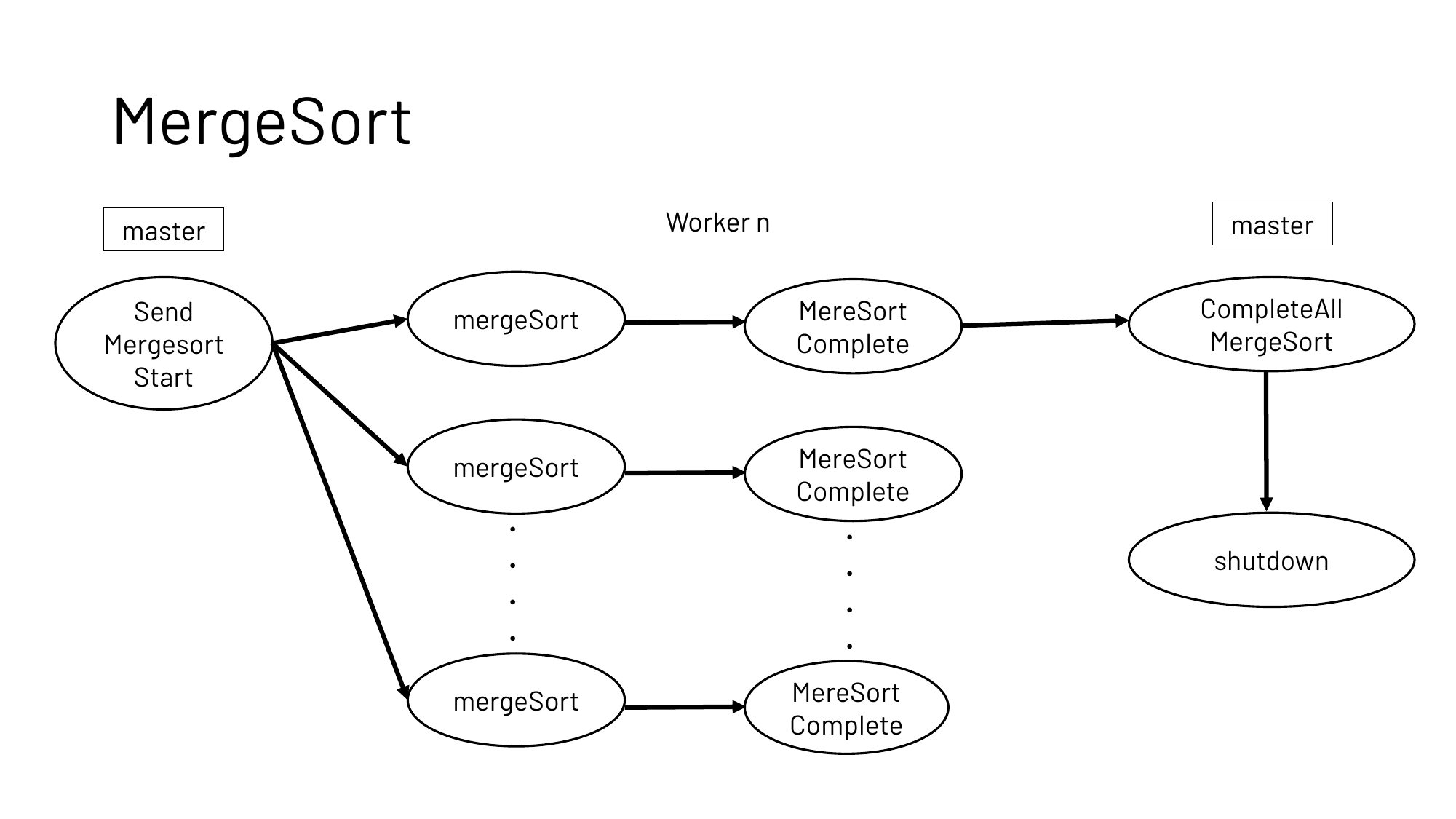

# MergeSort
Worker n
master
master
mergeSort
Send
Mergesort
Start
CompleteAll
MergeSort
MereSort Complete
mergeSort
MereSort Complete
.
.
.
.
.
.
.
.
shutdown
mergeSort
MereSort Complete